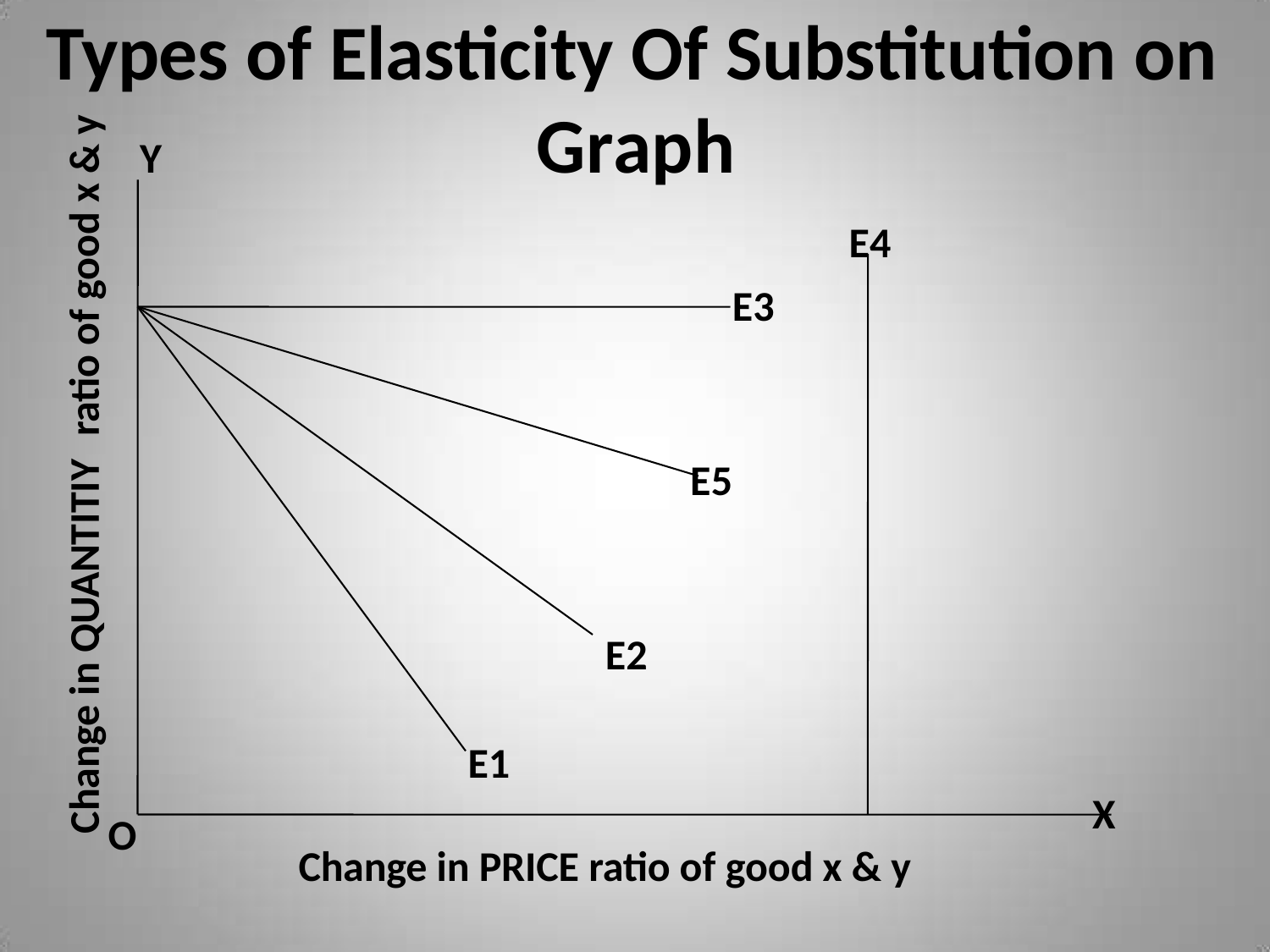

# Types of Elasticity Of Substitution on
Graph
Change in QUANTITIY	ratio of good x & y
Y

E4
E3

E5

E2

E1

X
O

Change in PRICE ratio of good x & y